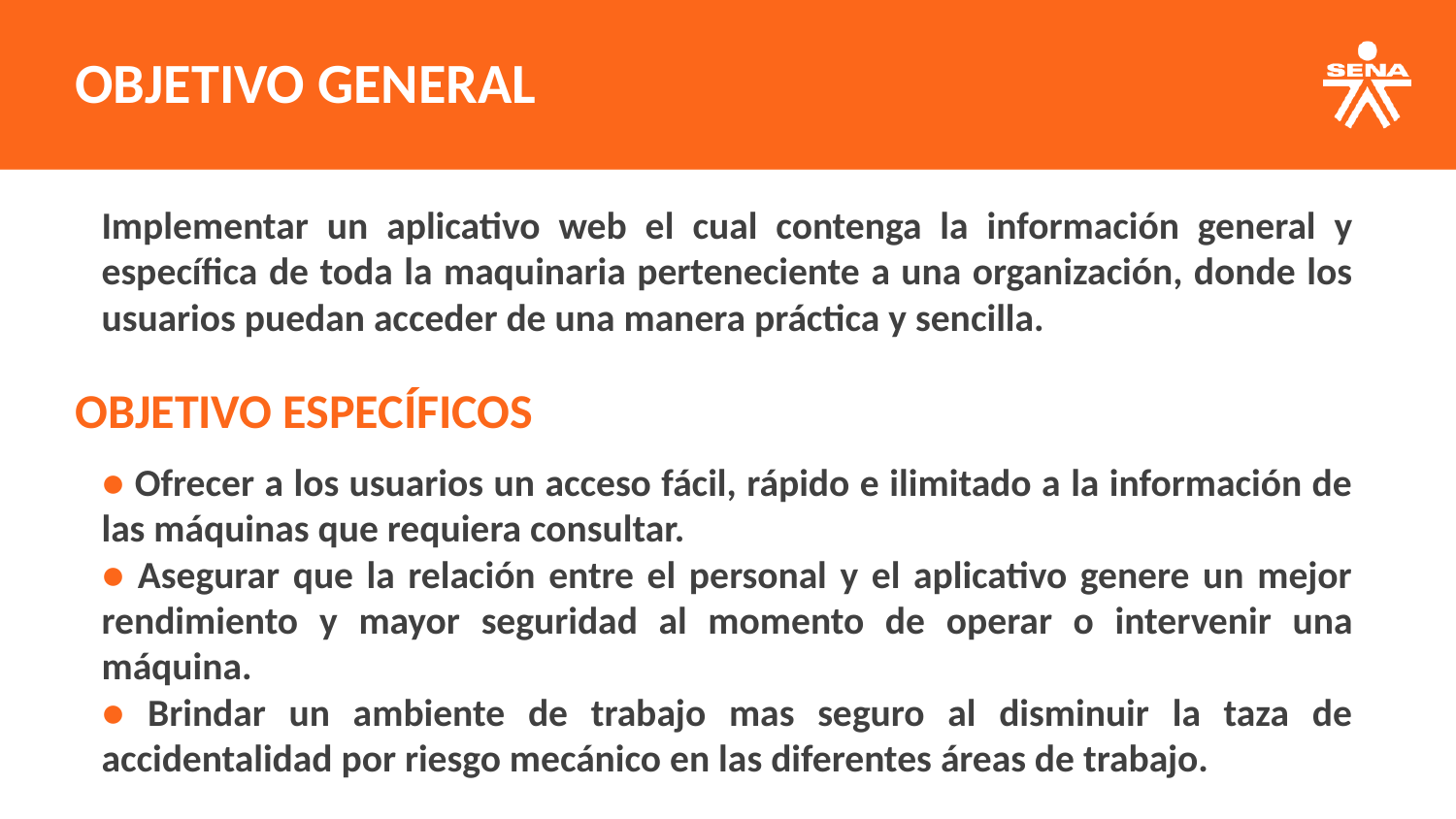

OBJETIVO GENERAL
Implementar un aplicativo web el cual contenga la información general y específica de toda la maquinaria perteneciente a una organización, donde los usuarios puedan acceder de una manera práctica y sencilla.
OBJETIVO ESPECÍFICOS
● Ofrecer a los usuarios un acceso fácil, rápido e ilimitado a la información de las máquinas que requiera consultar.
● Asegurar que la relación entre el personal y el aplicativo genere un mejor rendimiento y mayor seguridad al momento de operar o intervenir una máquina.
● Brindar un ambiente de trabajo mas seguro al disminuir la taza de accidentalidad por riesgo mecánico en las diferentes áreas de trabajo.